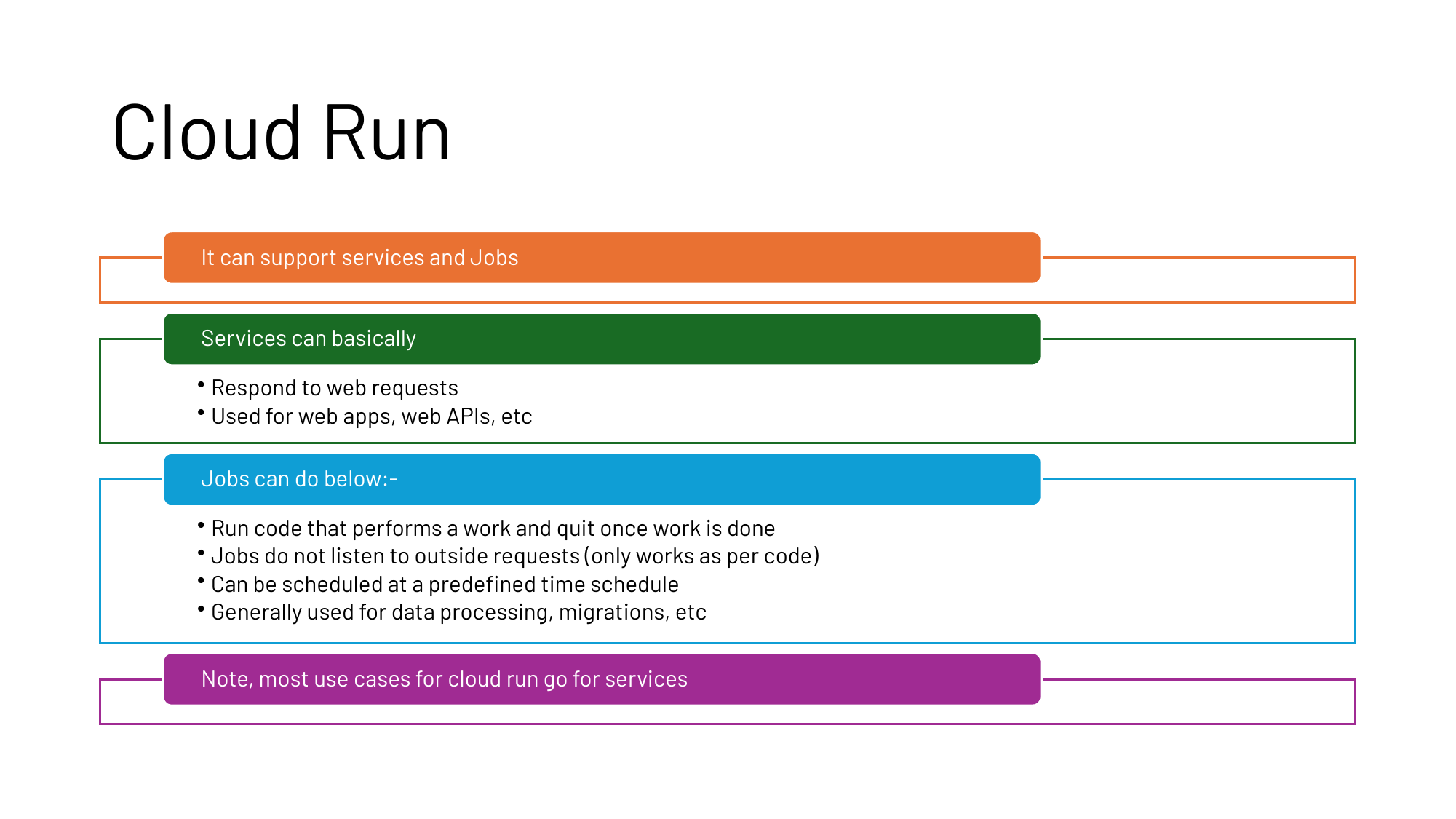

# Cloud Run
It can support services and Jobs
Respond to web requests
Used for web apps, web APIs, etc
Services can basically
Run code that performs a work and quit once work is done
Jobs do not listen to outside requests (only works as per code)
Can be scheduled at a predefined time schedule
Generally used for data processing, migrations, etc
Jobs can do below:-
Note, most use cases for cloud run go for services